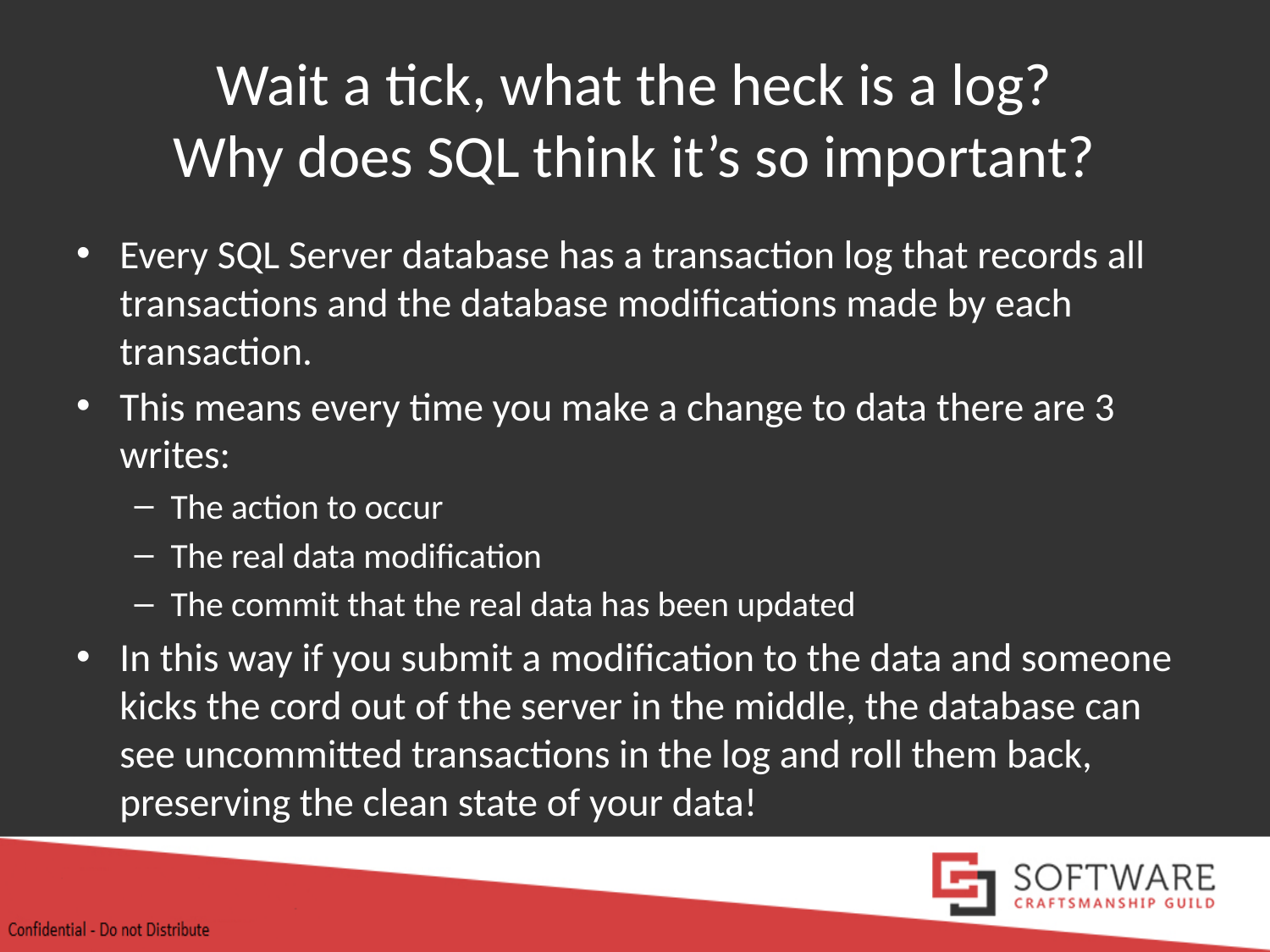

# Wait a tick, what the heck is a log? Why does SQL think it’s so important?
Every SQL Server database has a transaction log that records all transactions and the database modifications made by each transaction.
This means every time you make a change to data there are 3 writes:
The action to occur
The real data modification
The commit that the real data has been updated
In this way if you submit a modification to the data and someone kicks the cord out of the server in the middle, the database can see uncommitted transactions in the log and roll them back, preserving the clean state of your data!